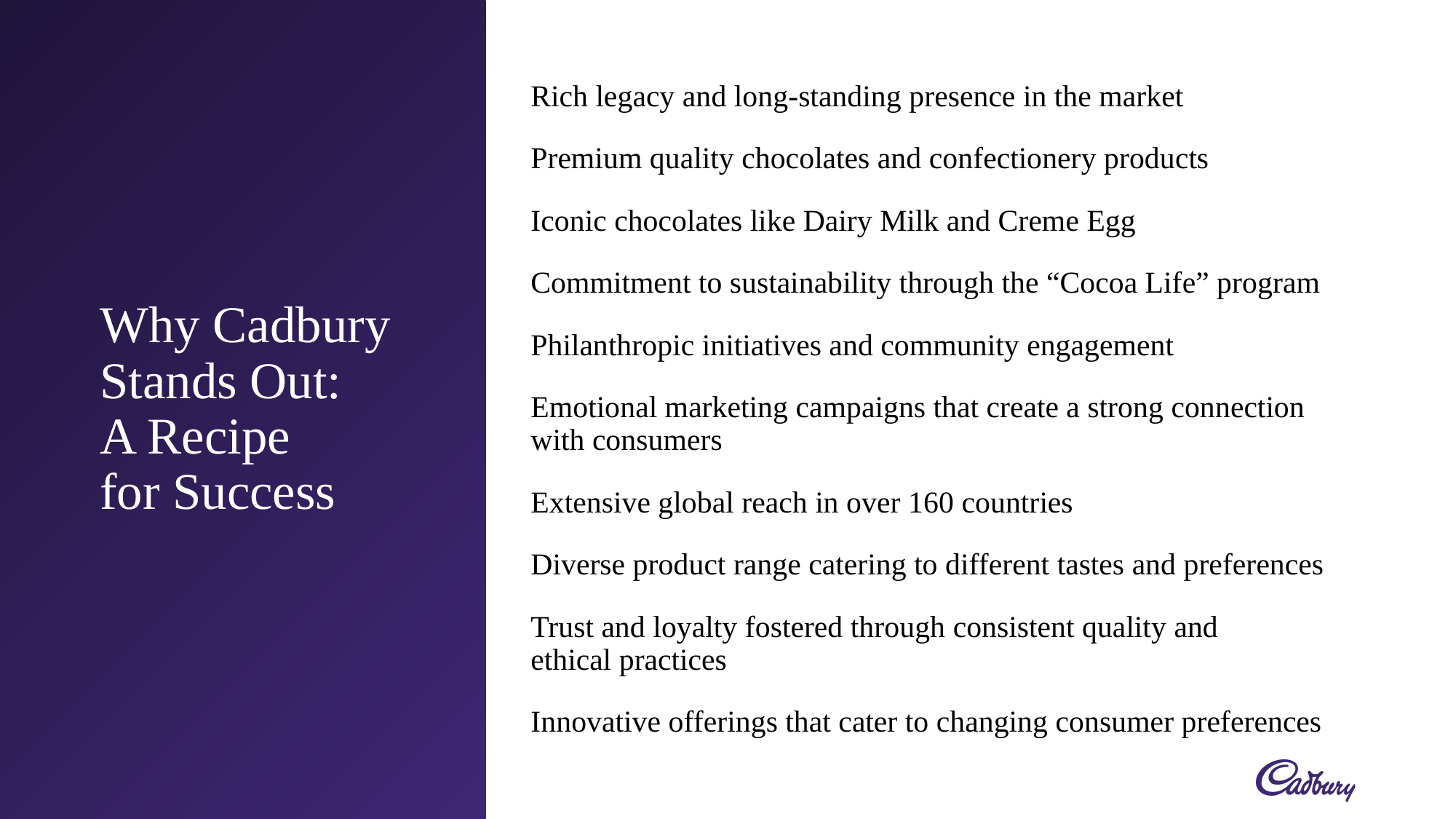

Rich legacy and long-standing presence in the market

Premium quality chocolates and confectionery products

Iconic chocolates like Dairy Milk and Creme Egg

Commitment to sustainability through the “Cocoa Life” program

Philanthropic initiatives and community engagement

Emotional marketing campaigns that create a strong connection with consumers

Extensive global reach in over 160 countries

Diverse product range catering to different tastes and preferences

Trust and loyalty fostered through consistent quality and
ethical practices

Innovative offerings that cater to changing consumer preferences
# Why Cadbury Stands Out: A Recipe for Success